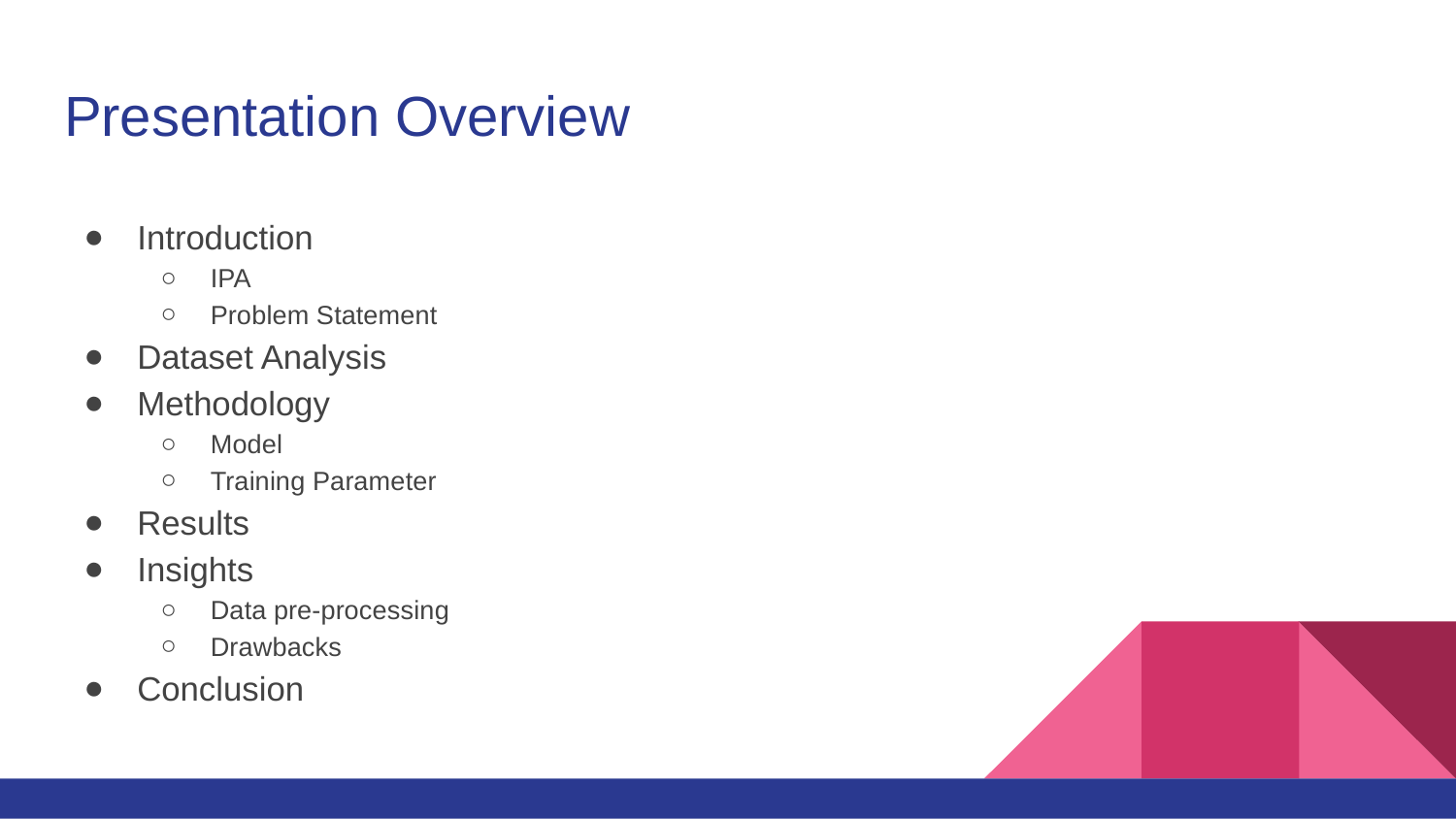

# Presentation Overview
Introduction
IPA
Problem Statement
Dataset Analysis
Methodology
Model
Training Parameter
Results
Insights
Data pre-processing
Drawbacks
Conclusion